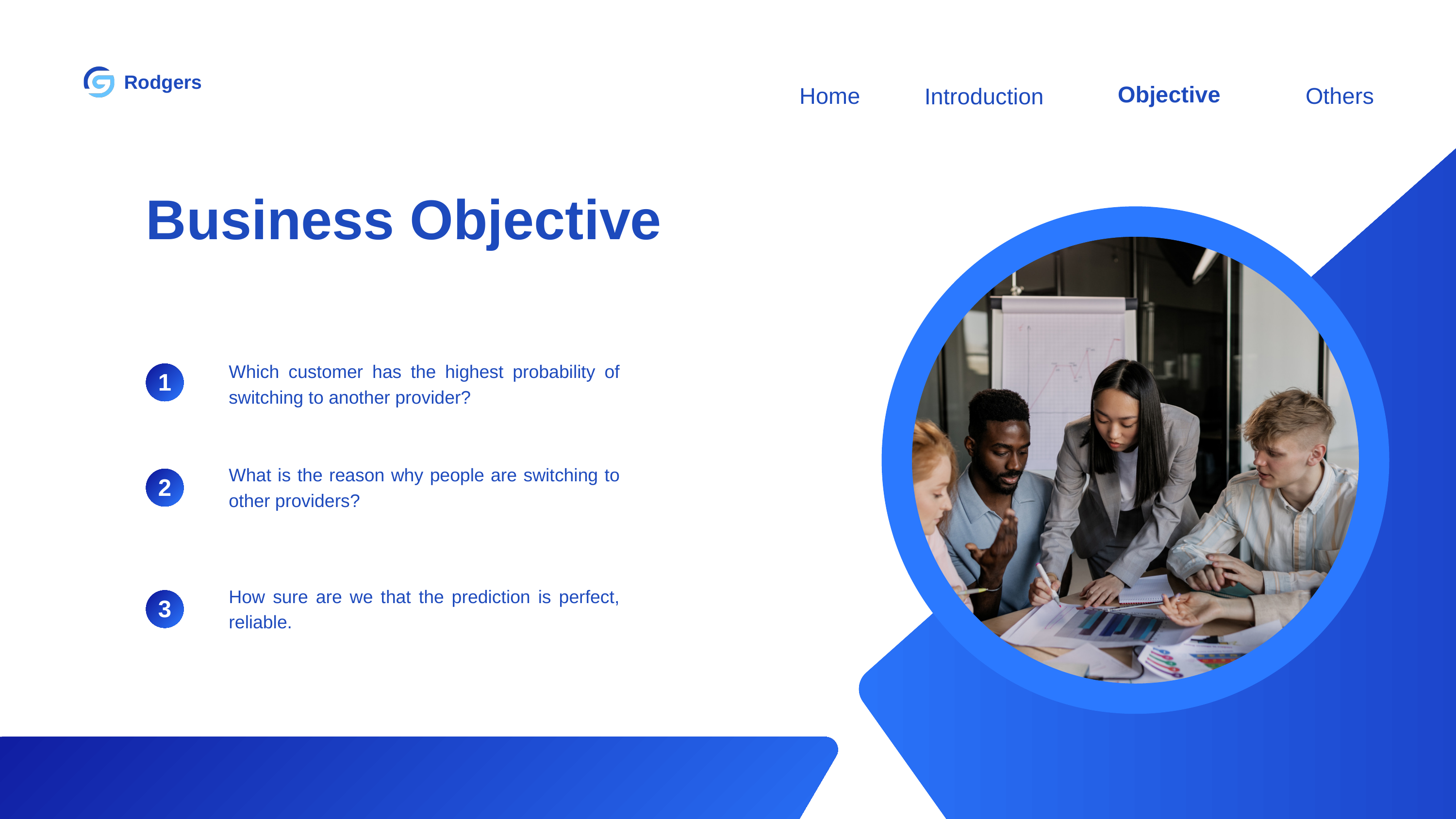

Rodgers

Objective
Home
Others
Introduction
Business Objective

Which customer has the highest probability of switching to another provider?
1

What is the reason why people are switching to other providers?
2

How sure are we that the prediction is perfect, reliable.
3